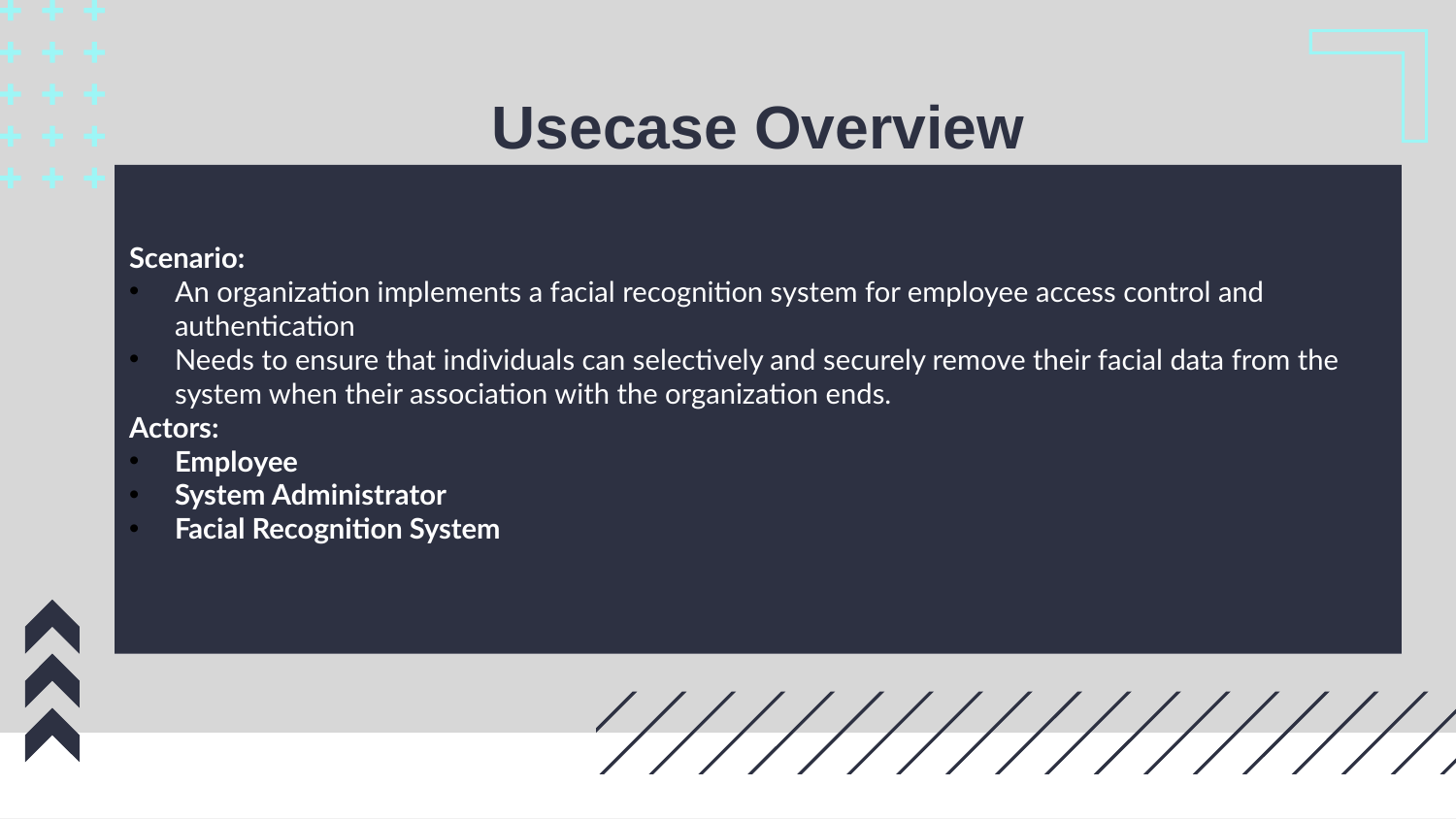

# Usecase Overview
Scenario:
An organization implements a facial recognition system for employee access control and authentication
Needs to ensure that individuals can selectively and securely remove their facial data from the system when their association with the organization ends.
Actors:
Employee
System Administrator
Facial Recognition System